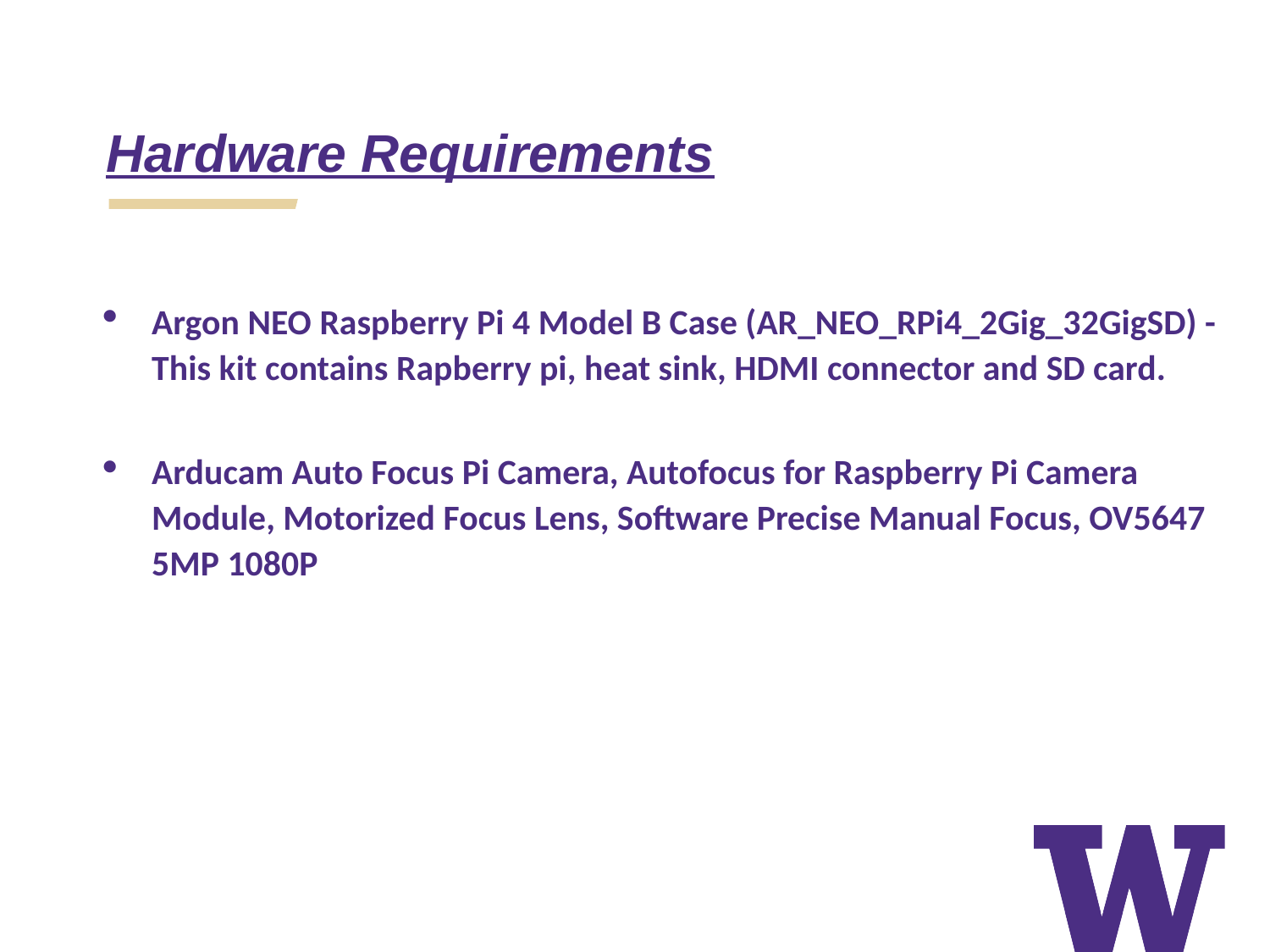

# Hardware Requirements

Argon NEO Raspberry Pi 4 Model B Case (AR_NEO_RPi4_2Gig_32GigSD) - This kit contains Rapberry pi, heat sink, HDMI connector and SD card.

Arducam Auto Focus Pi Camera, Autofocus for Raspberry Pi Camera Module, Motorized Focus Lens, Software Precise Manual Focus, OV5647 5MP 1080P